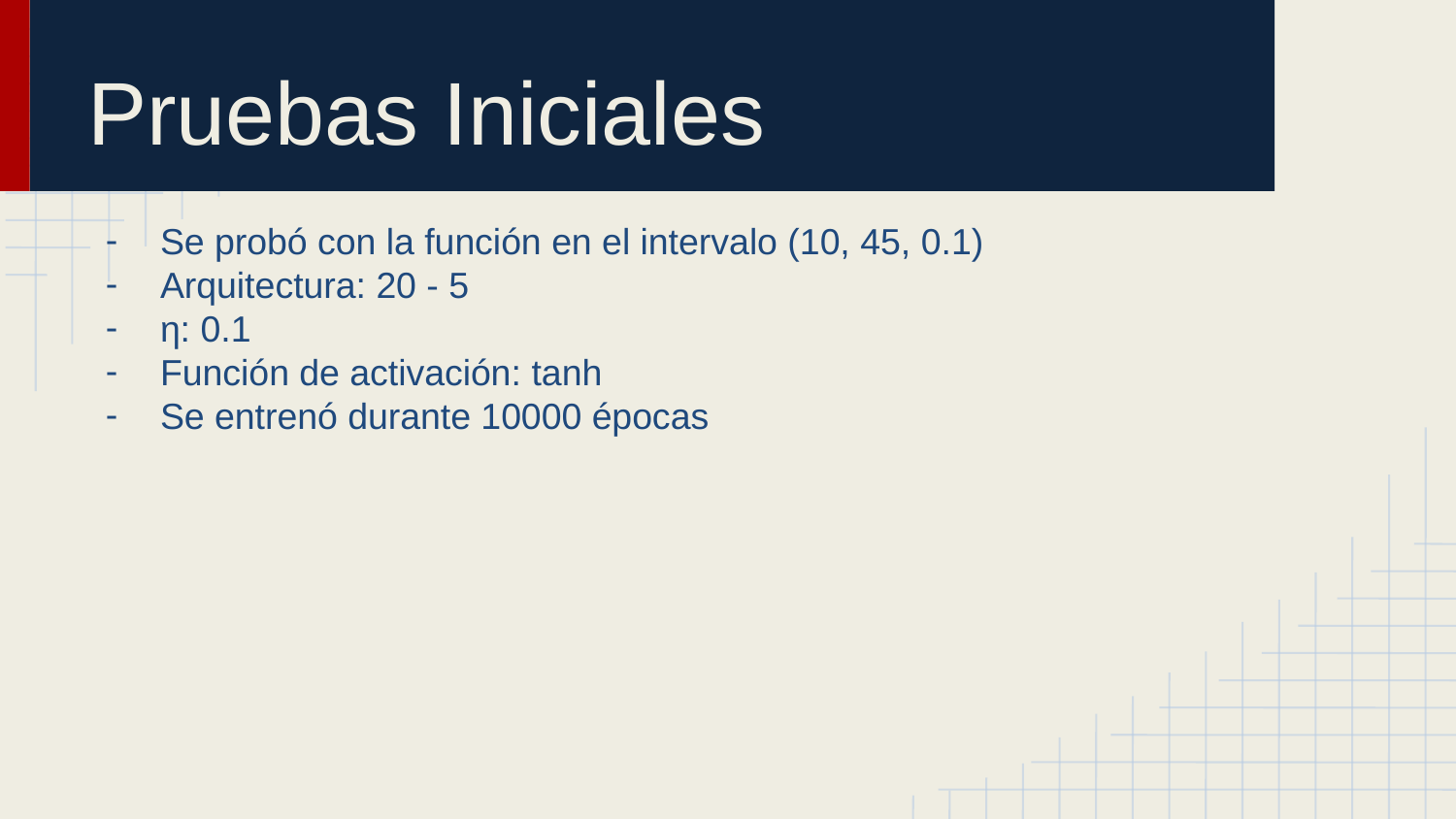

# Pruebas Iniciales
Se probó con la función en el intervalo (10, 45, 0.1)
Arquitectura: 20 - 5
η: 0.1
Función de activación: tanh
Se entrenó durante 10000 épocas